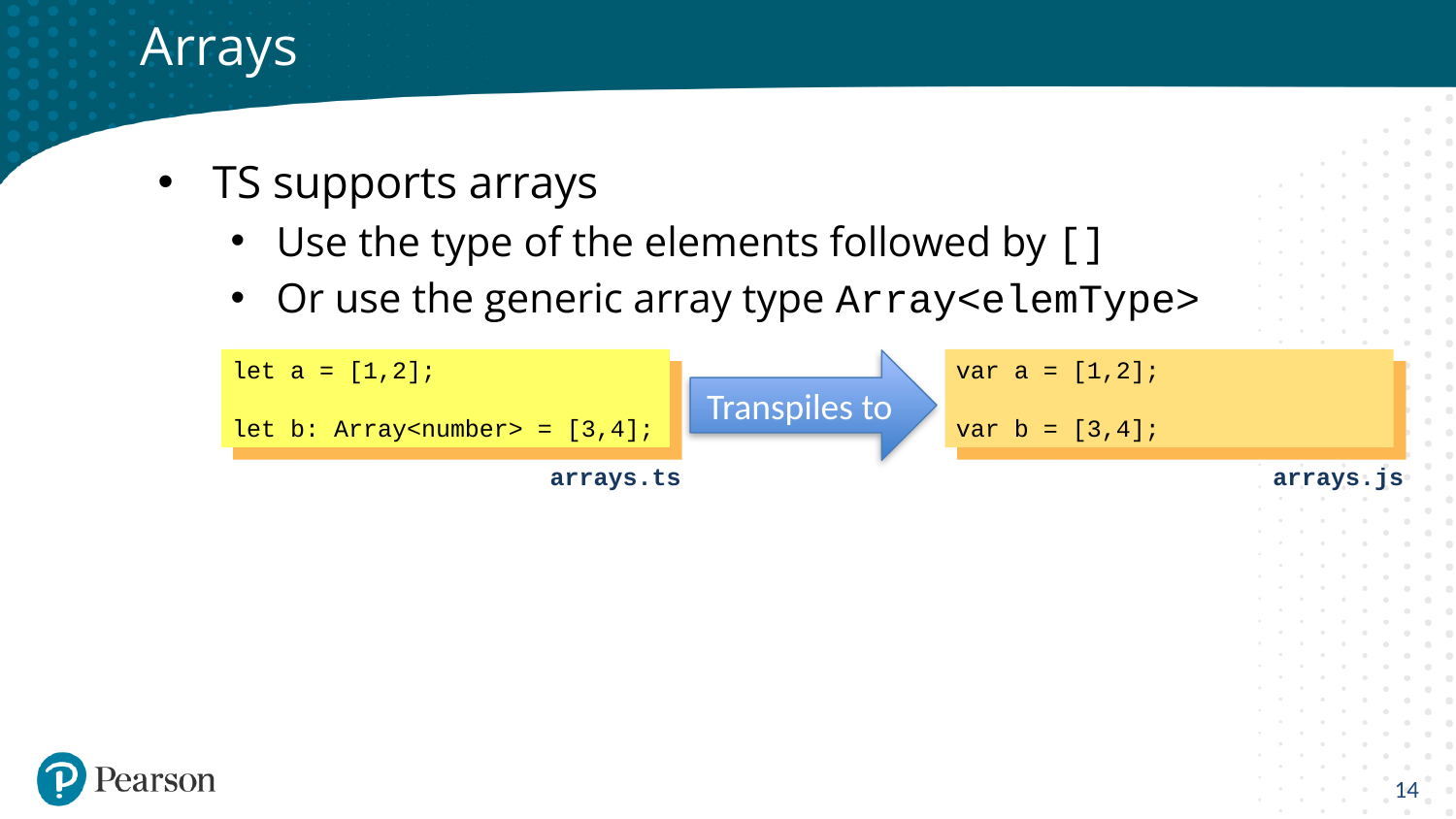

# Arrays
TS supports arrays
Use the type of the elements followed by []
Or use the generic array type Array<elemType>
let a = [1,2];

let b: Array<number> = [3,4];
var a = [1,2];

var b = [3,4];
Transpiles to
arrays.js
arrays.ts
14